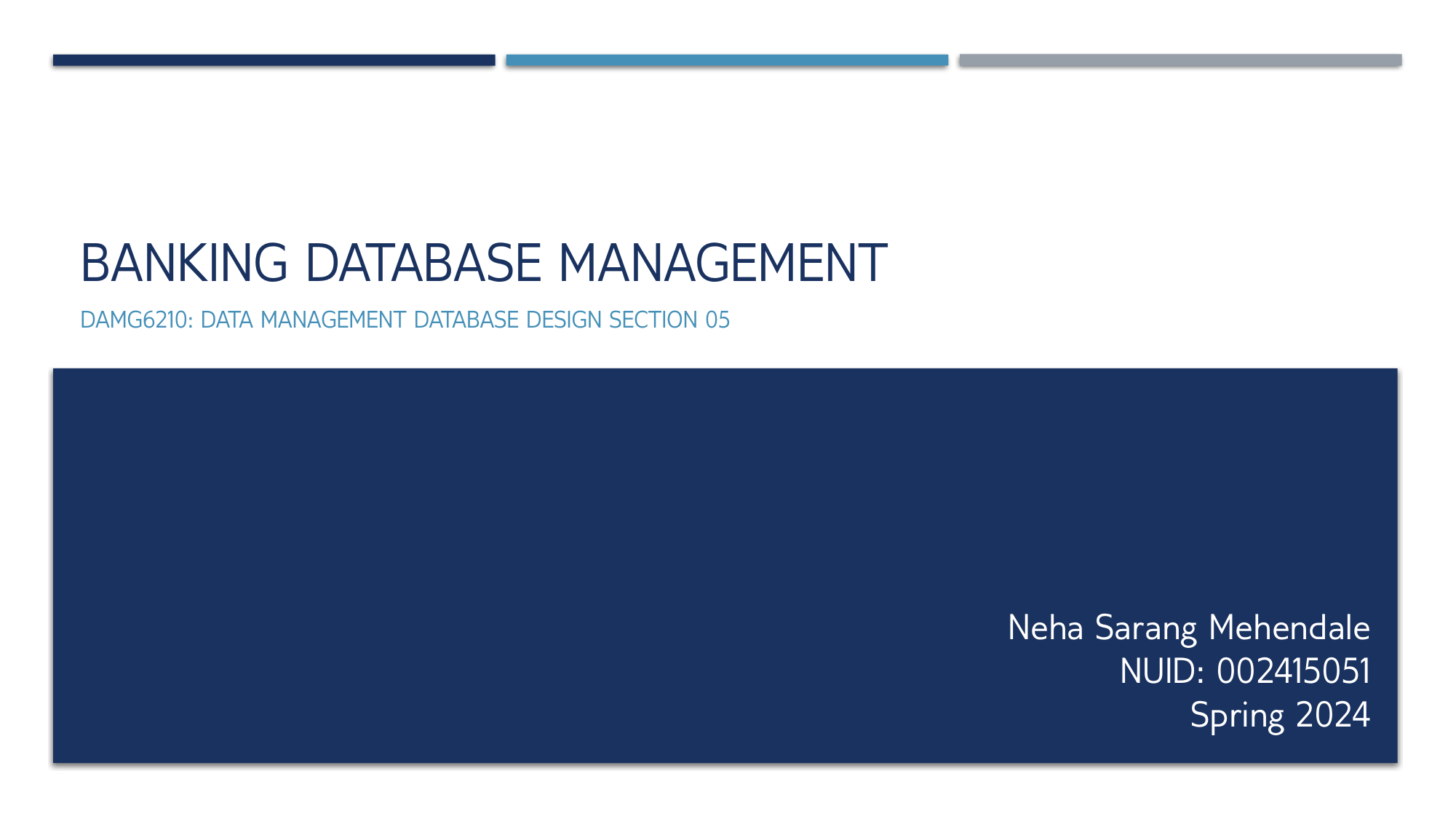

# Banking database management
Damg6210: Data management database design Section 05
Neha Sarang Mehendale
NUID: 002415051
Spring 2024